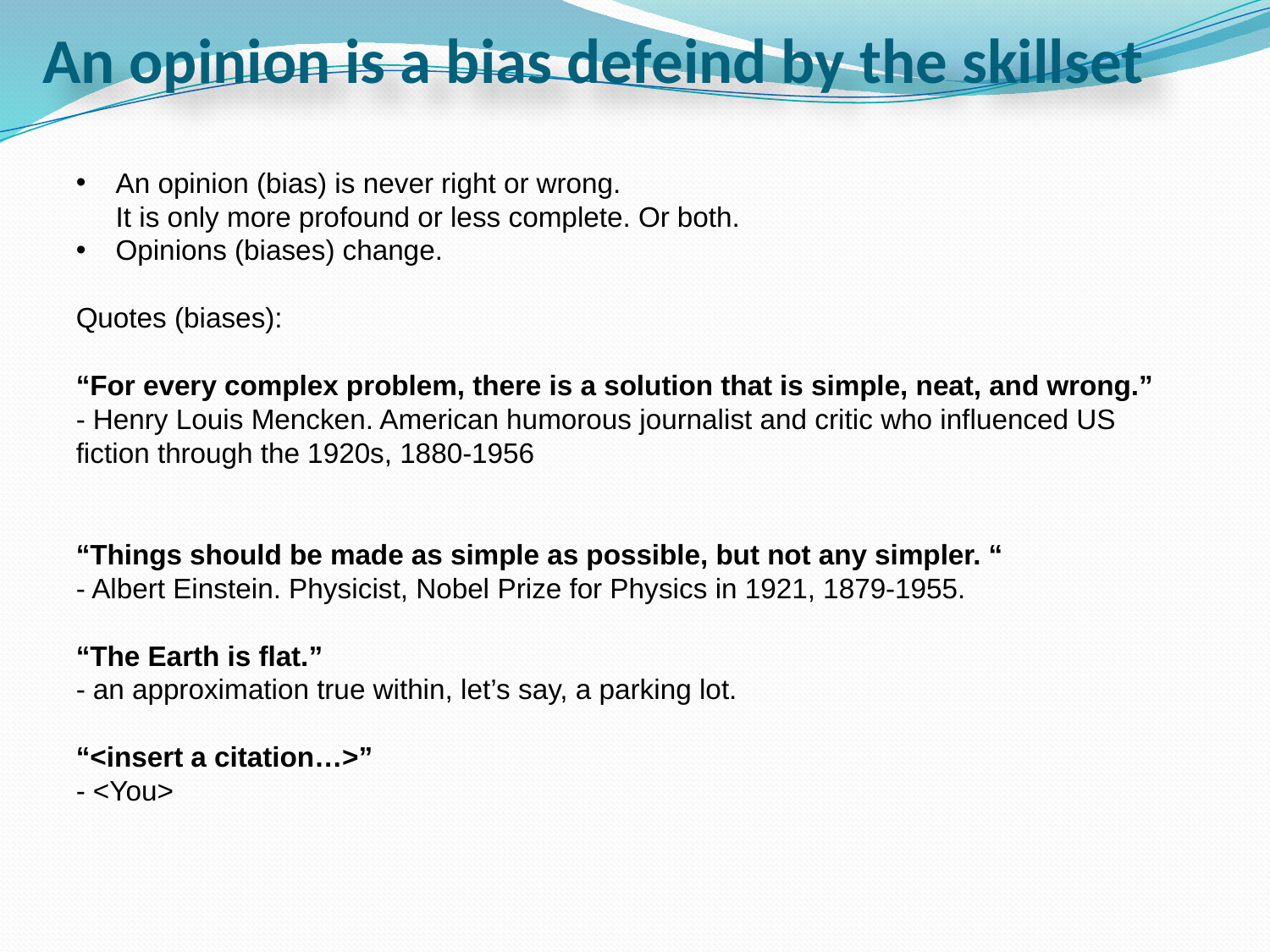

# An opinion is a bias defeind by the skillset
An opinion (bias) is never right or wrong.
It is only more profound or less complete. Or both.
Opinions (biases) change.

Quotes (biases):

“For every complex problem, there is a solution that is simple, neat, and wrong.”
- Henry Louis Mencken. American humorous journalist and critic who influenced US fiction through the 1920s, 1880-1956

“Things should be made as simple as possible, but not any simpler. “
- Albert Einstein. Physicist, Nobel Prize for Physics in 1921, 1879-1955.

“The Earth is flat.”
- an approximation true within, let’s say, a parking lot.

“<insert a citation…>”
- <You>